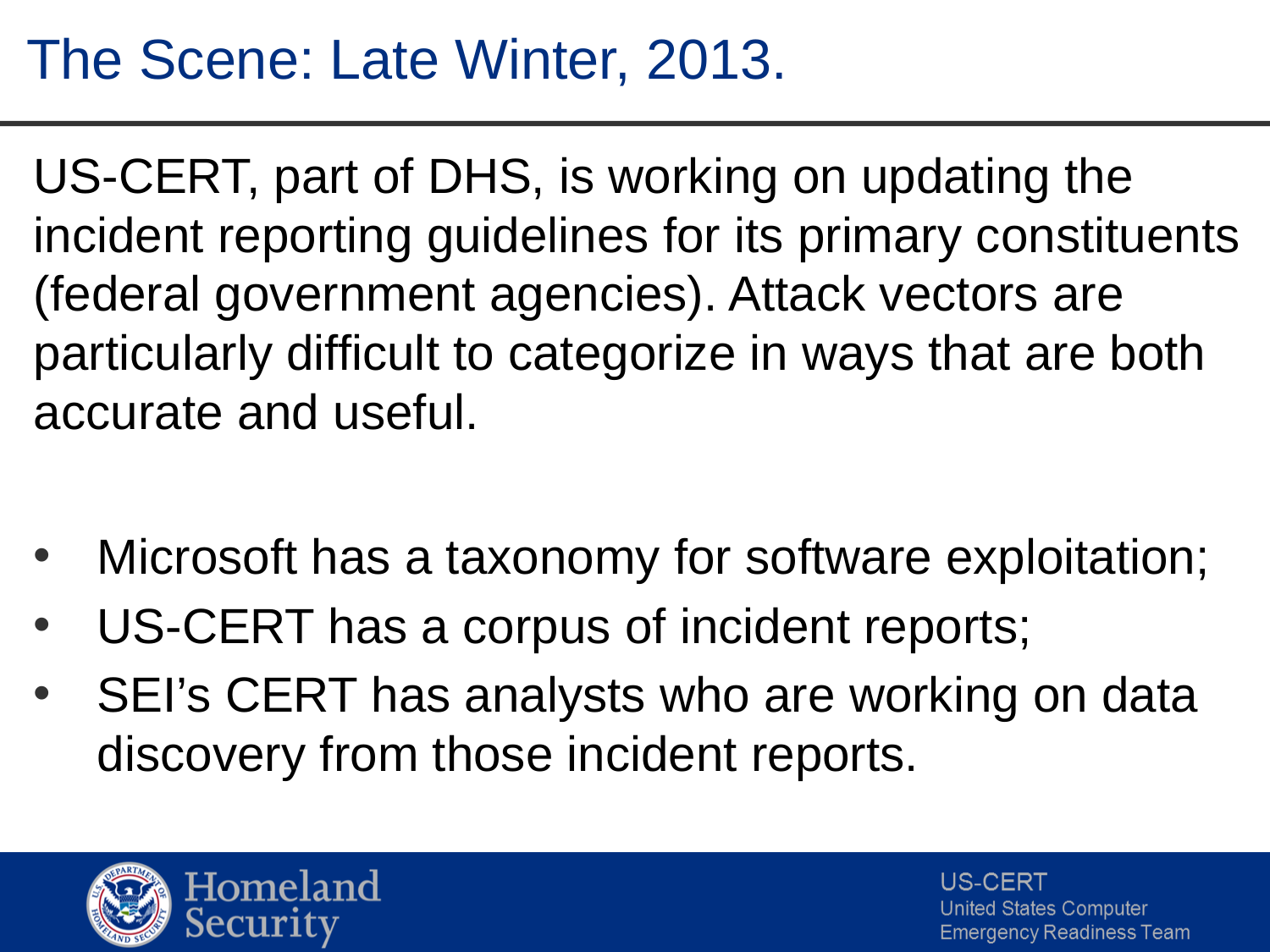

# The Scene: Late Winter, 2013.
US-CERT, part of DHS, is working on updating the incident reporting guidelines for its primary constituents (federal government agencies). Attack vectors are particularly difficult to categorize in ways that are both accurate and useful.

Microsoft has a taxonomy for software exploitation;
US-CERT has a corpus of incident reports;
SEI’s CERT has analysts who are working on data discovery from those incident reports.